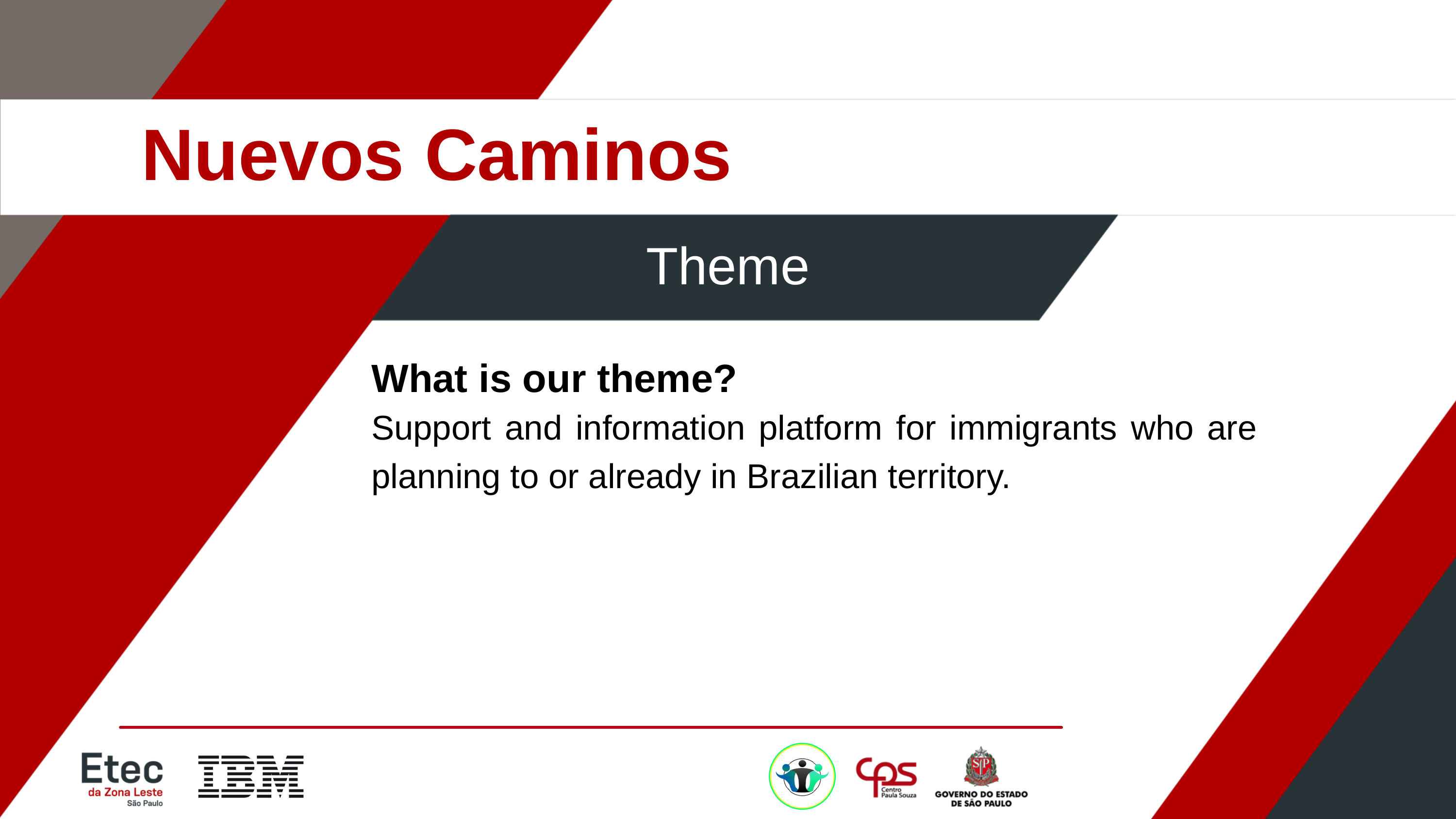

Nuevos Caminos

Theme
What is our theme?
Support and information platform for immigrants who are planning to or already in Brazilian territory.